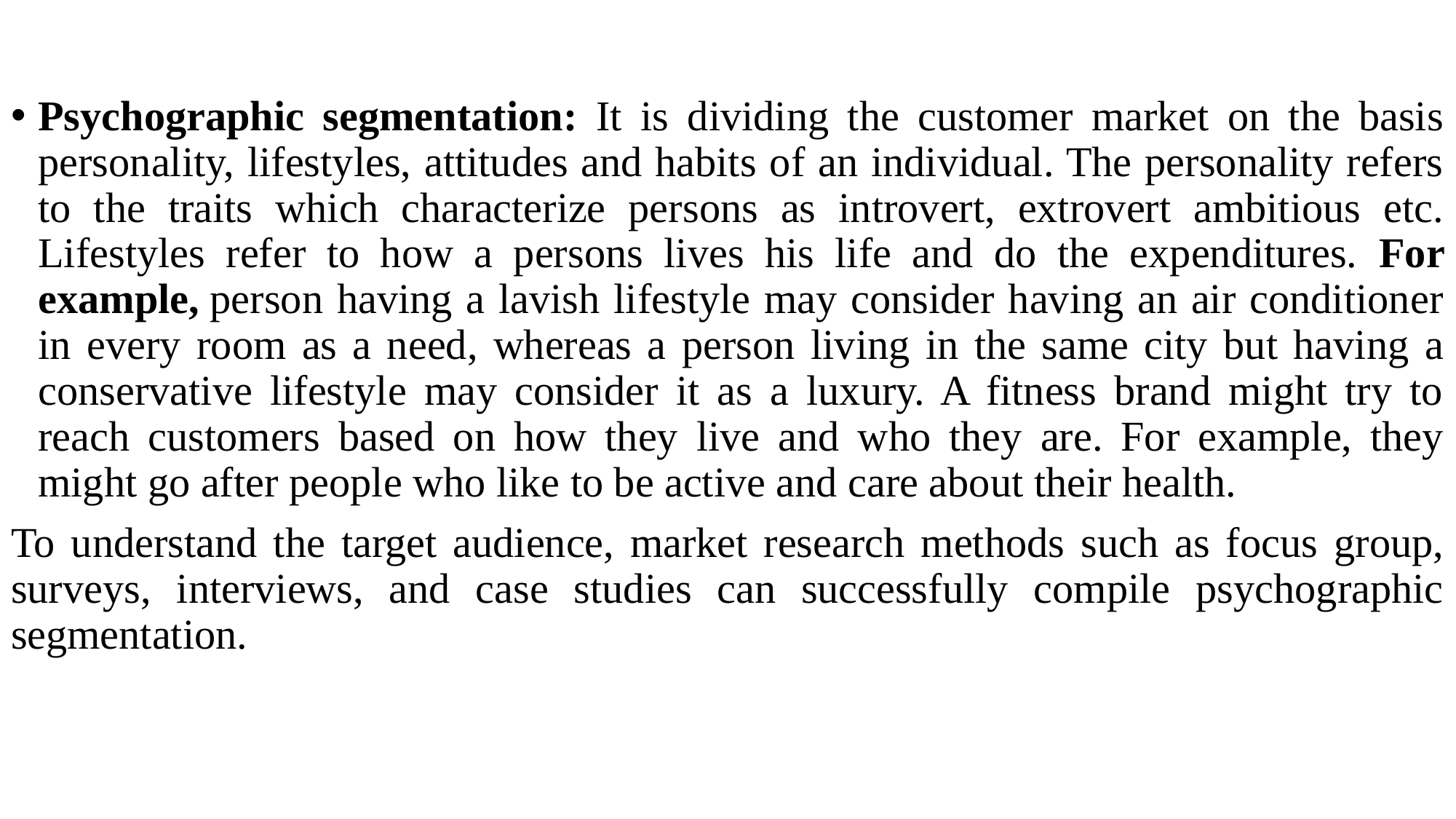

Psychographic segmentation: It is dividing the customer market on the basis personality, lifestyles, attitudes and habits of an individual. The personality refers to the traits which characterize persons as introvert, extrovert ambitious etc. Lifestyles refer to how a persons lives his life and do the expenditures. For example, person having a lavish lifestyle may consider having an air conditioner in every room as a need, whereas a person living in the same city but having a conservative lifestyle may consider it as a luxury. A fitness brand might try to reach customers based on how they live and who they are. For example, they might go after people who like to be active and care about their health.
To understand the target audience, market research methods such as focus group, surveys, interviews, and case studies can successfully compile psychographic segmentation.